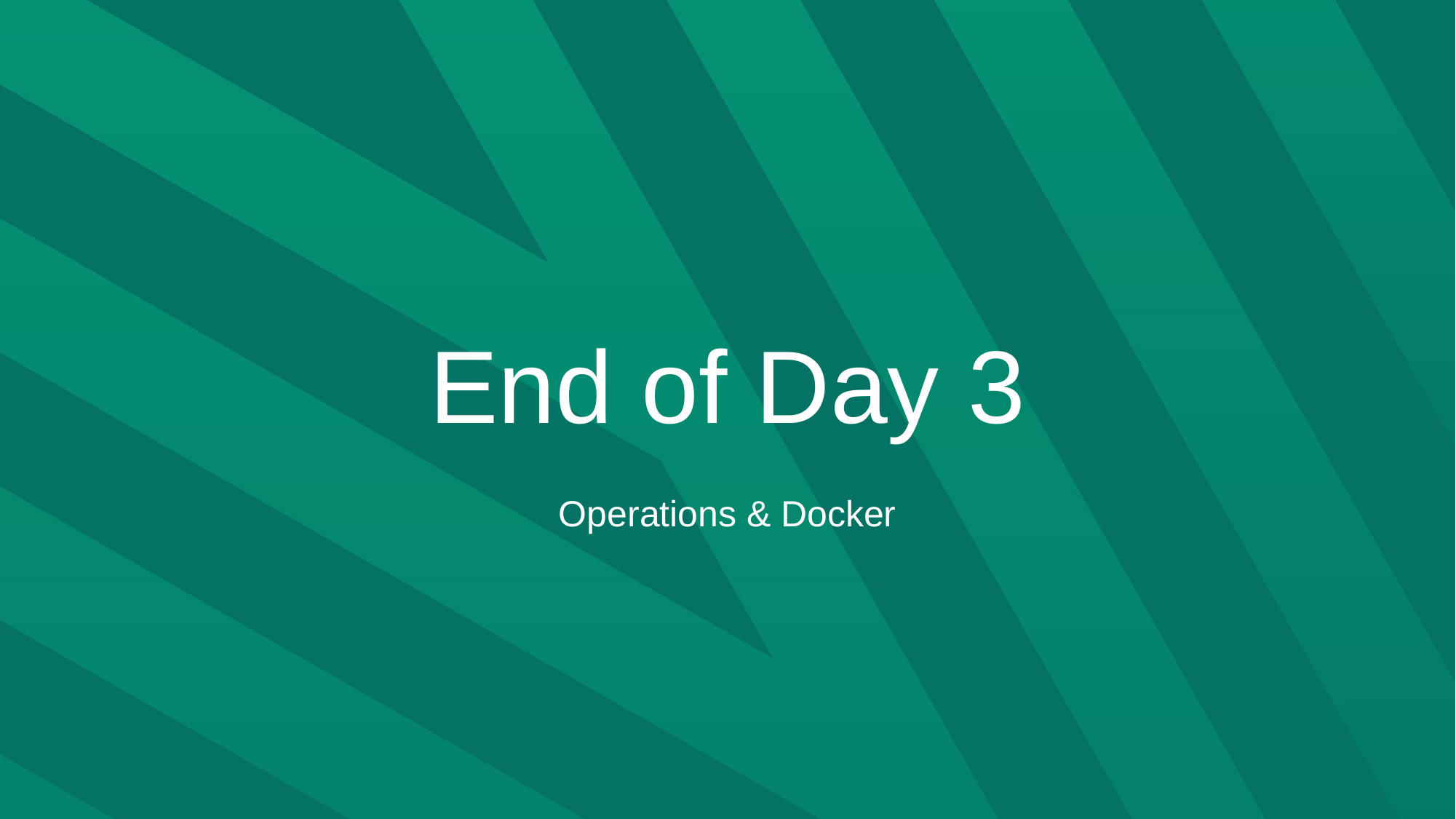

# End of Day 3
Operations & Docker